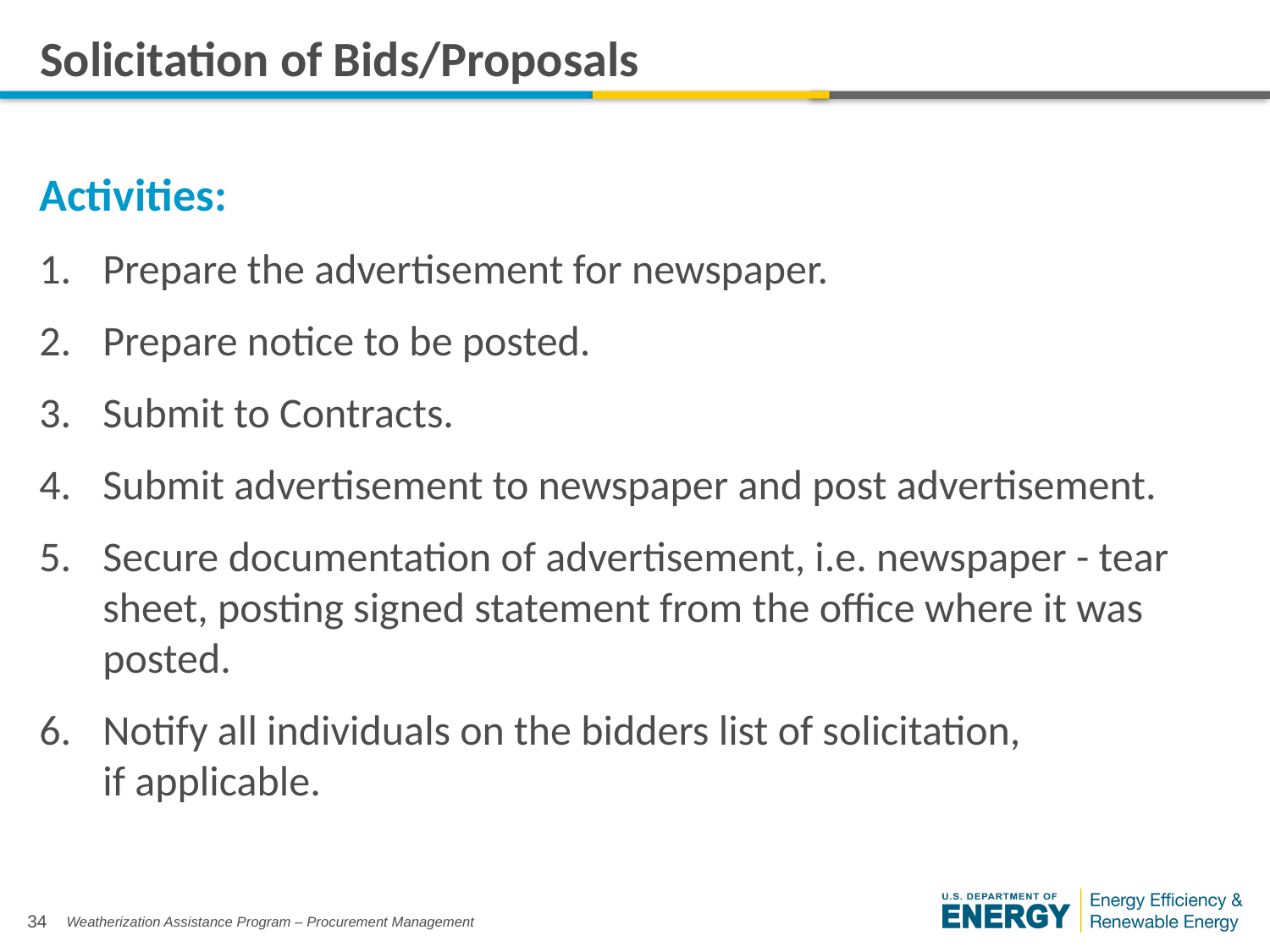

# Solicitation of Bids/Proposals
Activities:
Prepare the advertisement for newspaper.
Prepare notice to be posted.
Submit to Contracts.
Submit advertisement to newspaper and post advertisement.
Secure documentation of advertisement, i.e. newspaper - tear sheet, posting signed statement from the office where it was posted.
Notify all individuals on the bidders list of solicitation,
if applicable.